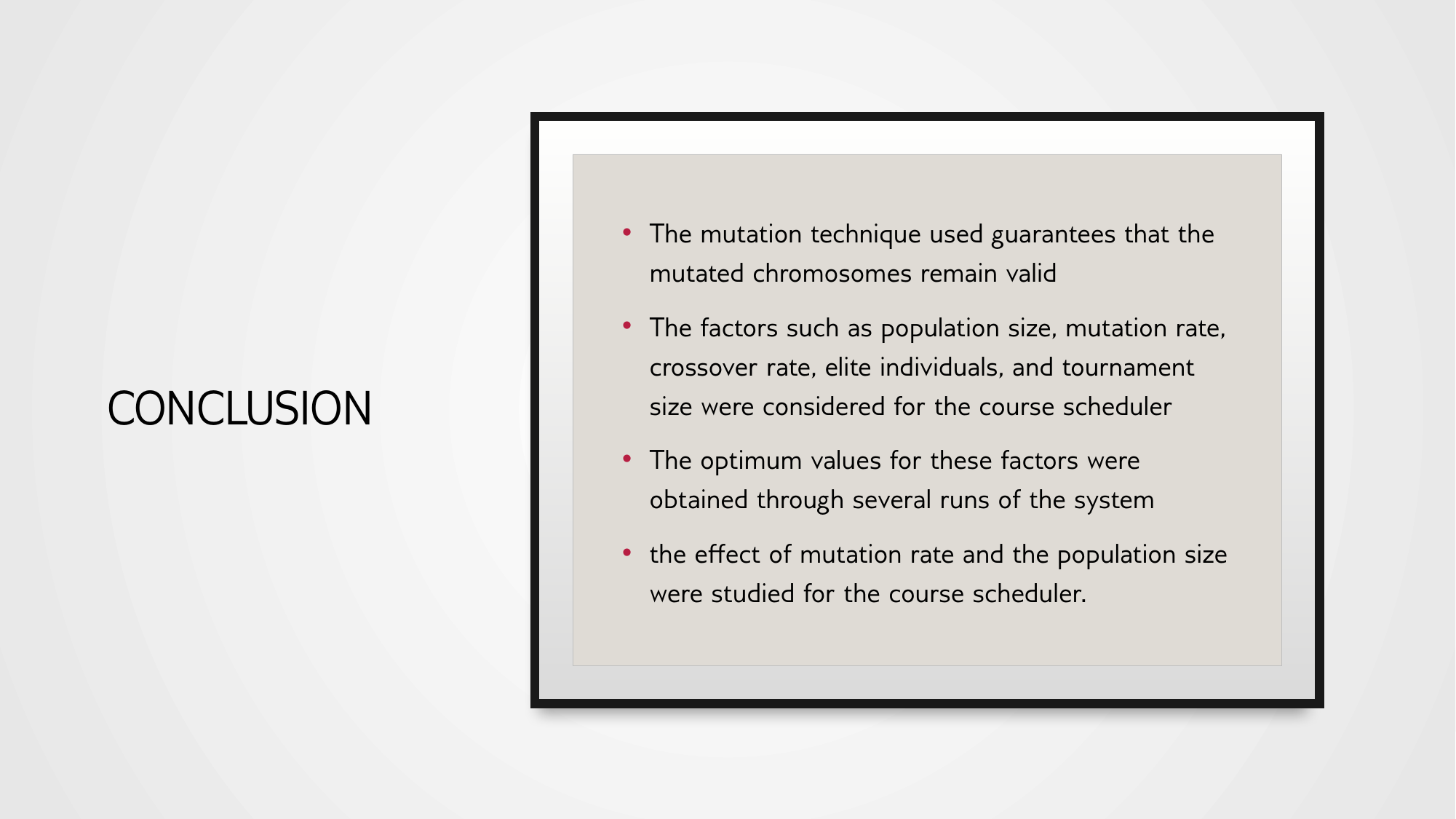

# Conclusion

The mutation technique used guarantees that the mutated chromosomes remain valid
The factors such as population size, mutation rate, crossover rate, elite individuals, and tournament size were considered for the course scheduler
The optimum values for these factors were obtained through several runs of the system
the effect of mutation rate and the population size were studied for the course scheduler.